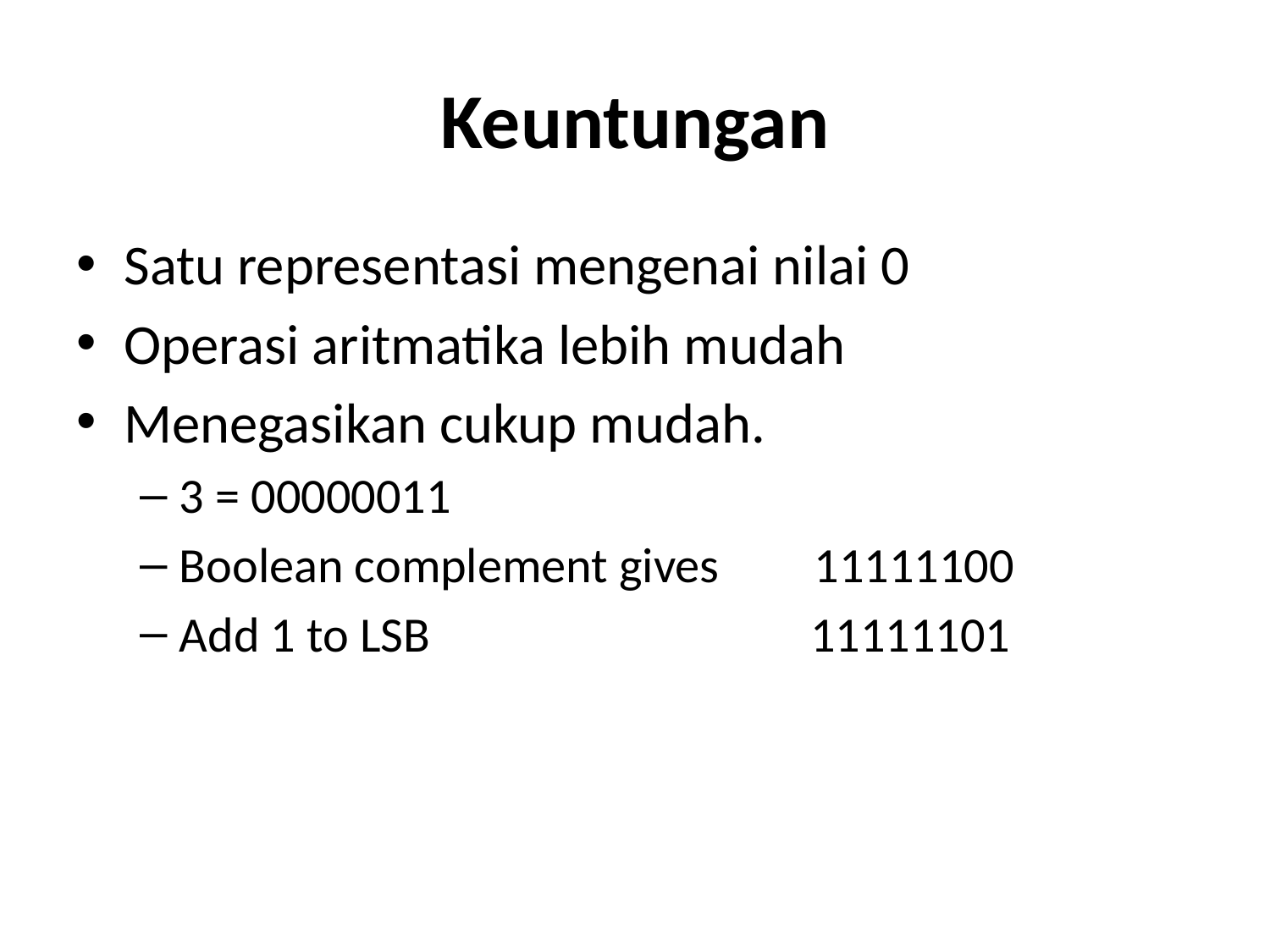

# Keuntungan
Satu representasi mengenai nilai 0
Operasi aritmatika lebih mudah
Menegasikan cukup mudah.
3 = 00000011
Boolean complement gives	11111100
Add 1 to LSB			           11111101